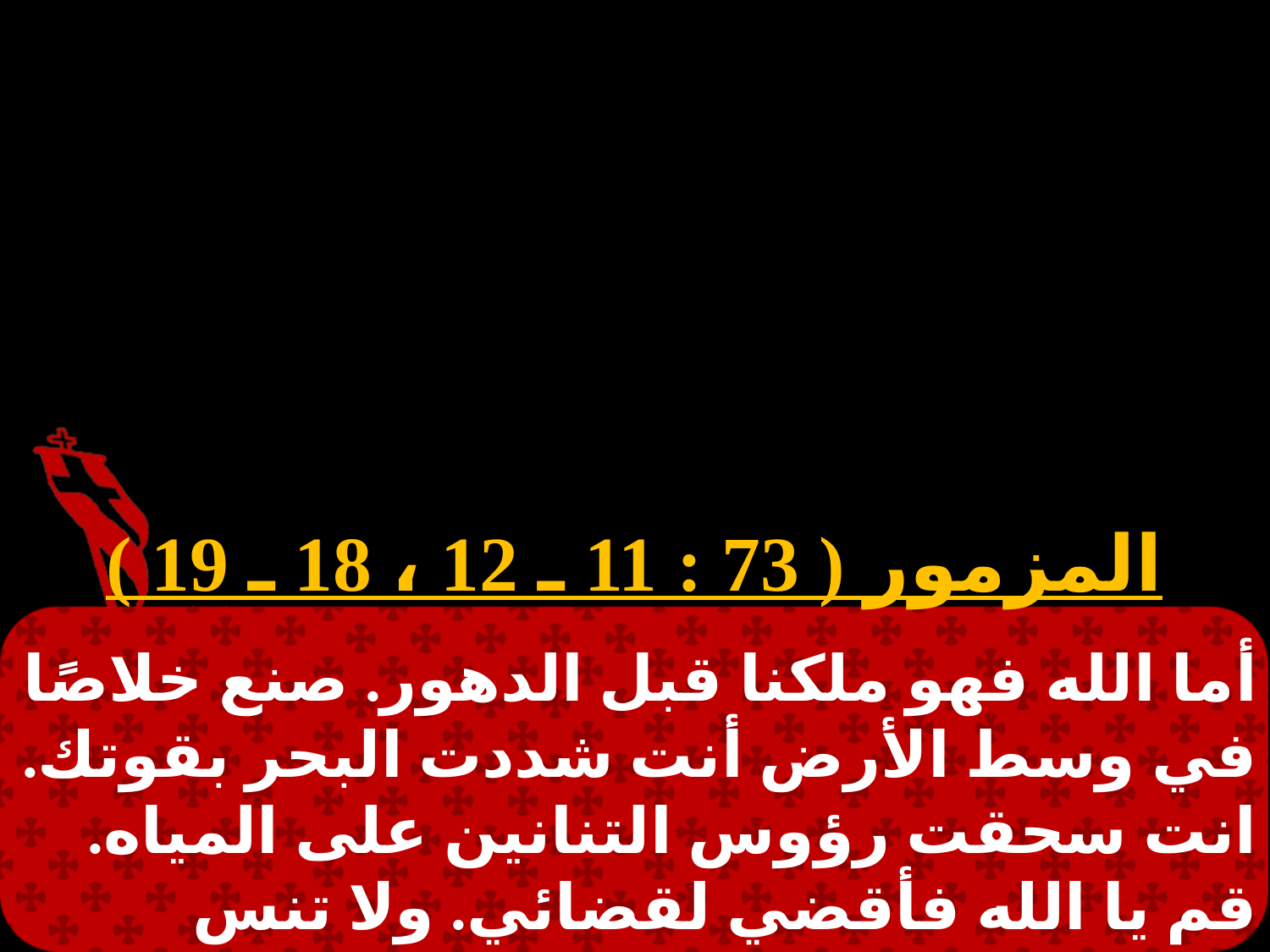

#
المزمور ( 73 : 11 ـ 12 ، 18 ـ 19 )
أما الله فهو ملكنا قبل الدهور. صنع خلاصًا في وسط الأرض أنت شددت البحر بقوتك. انت سحقت رؤوس التنانين على المياه. قم يا الله فأقضي لقضائي. ولا تنس صوت المتضرعين اليك.